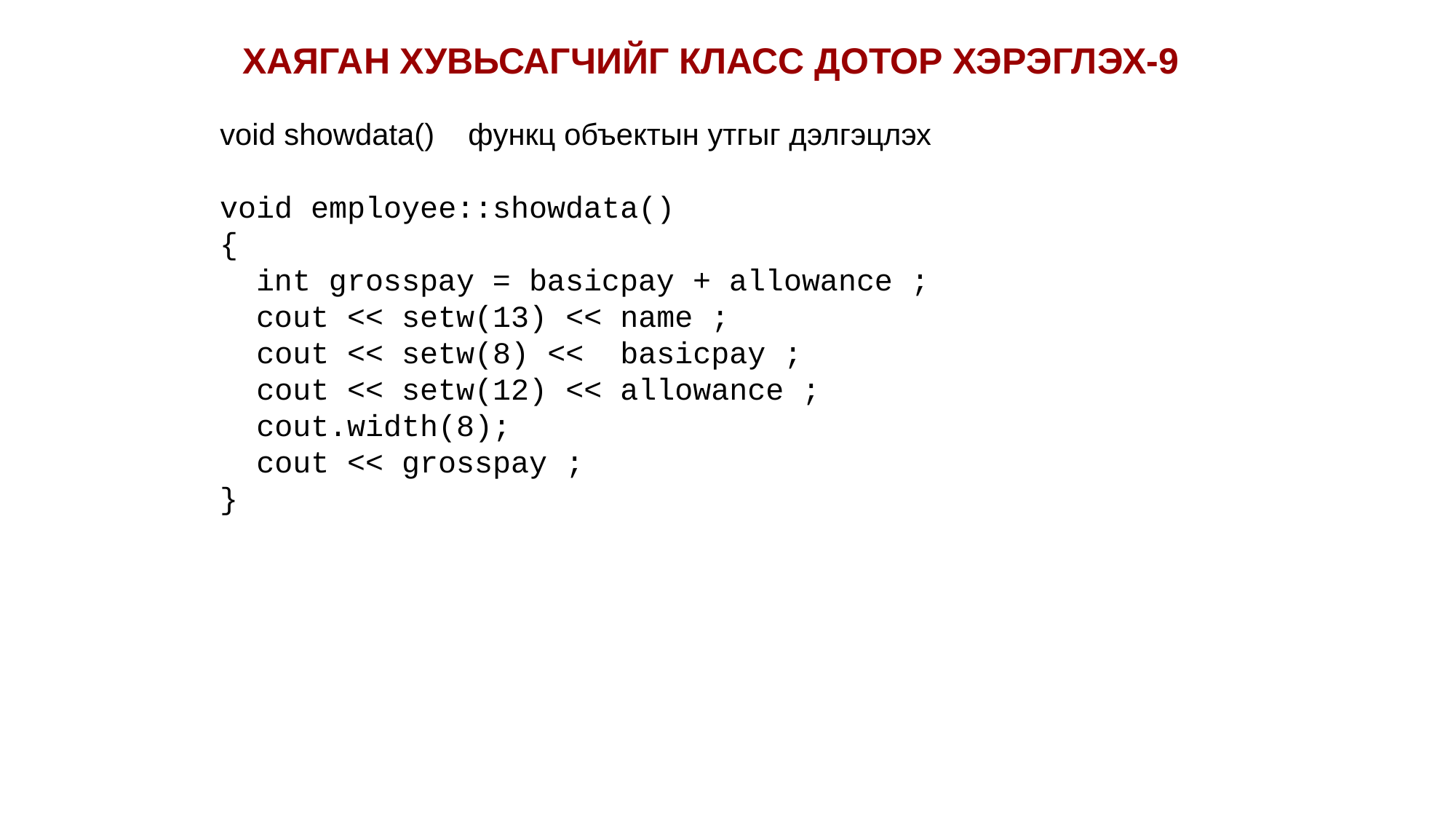

ХАЯГАН ХУВЬСАГЧИЙГ КЛАСС ДОТОР ХЭРЭГЛЭХ-9
void showdata()    функц объектын утгыг дэлгэцлэх
void employee::showdata()
{
  int grosspay = basicpay + allowance ;
  cout << setw(13) << name ;
  cout << setw(8) <<  basicpay ;
  cout << setw(12) << allowance ;
  cout.width(8);
  cout << grosspay ;
}